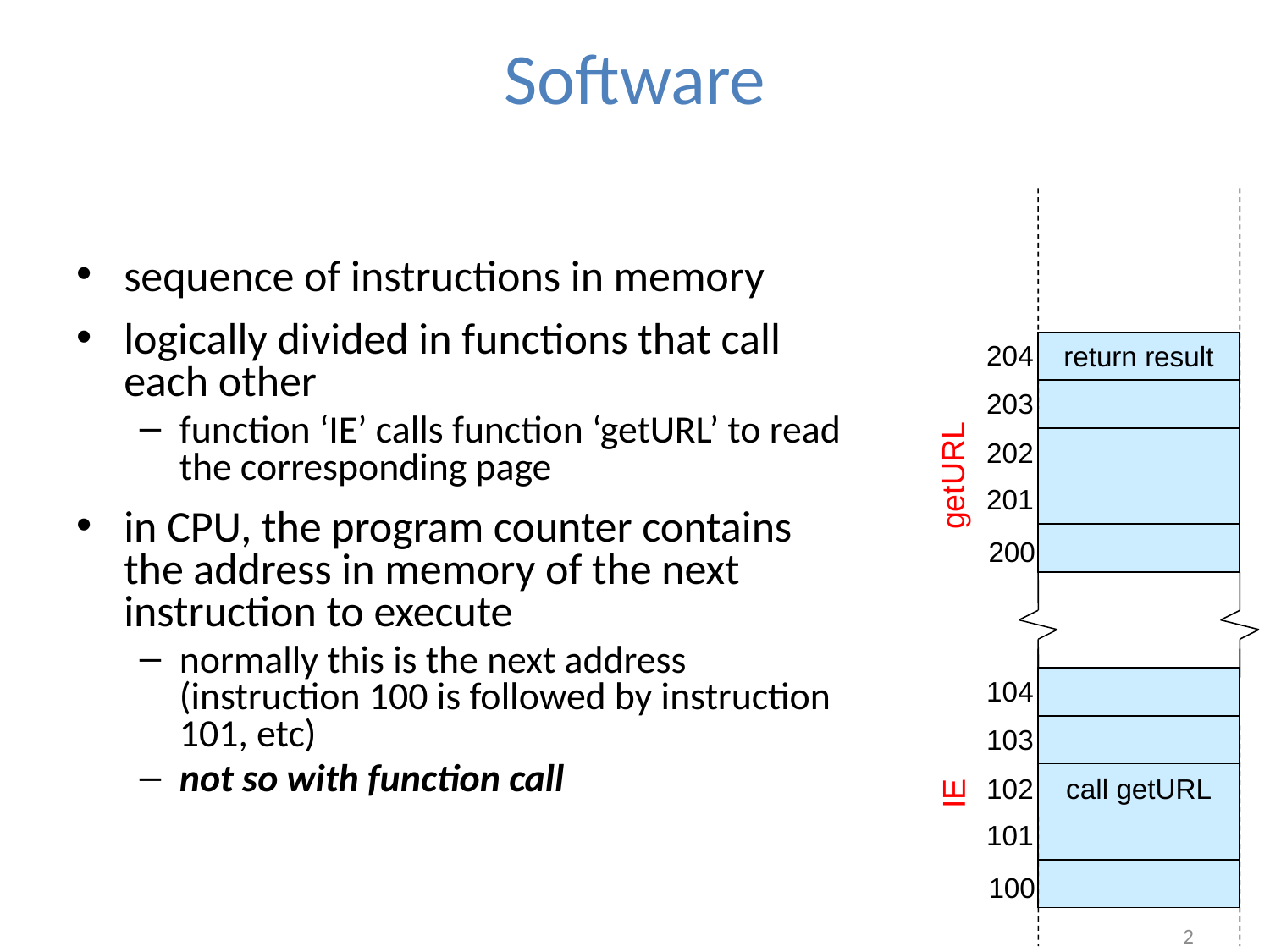

# Software

sequence of instructions in memory
logically divided in functions that call each other
function ‘IE’ calls function ‘getURL’ to read the corresponding page
in CPU, the program counter contains the address in memory of the next instruction to execute
normally this is the next address
(instruction 100 is followed by instruction 101, etc)
not so with function call

return result
call getURL
204
203

getURL
IE

202

201

200

104
103

102

101

100

2